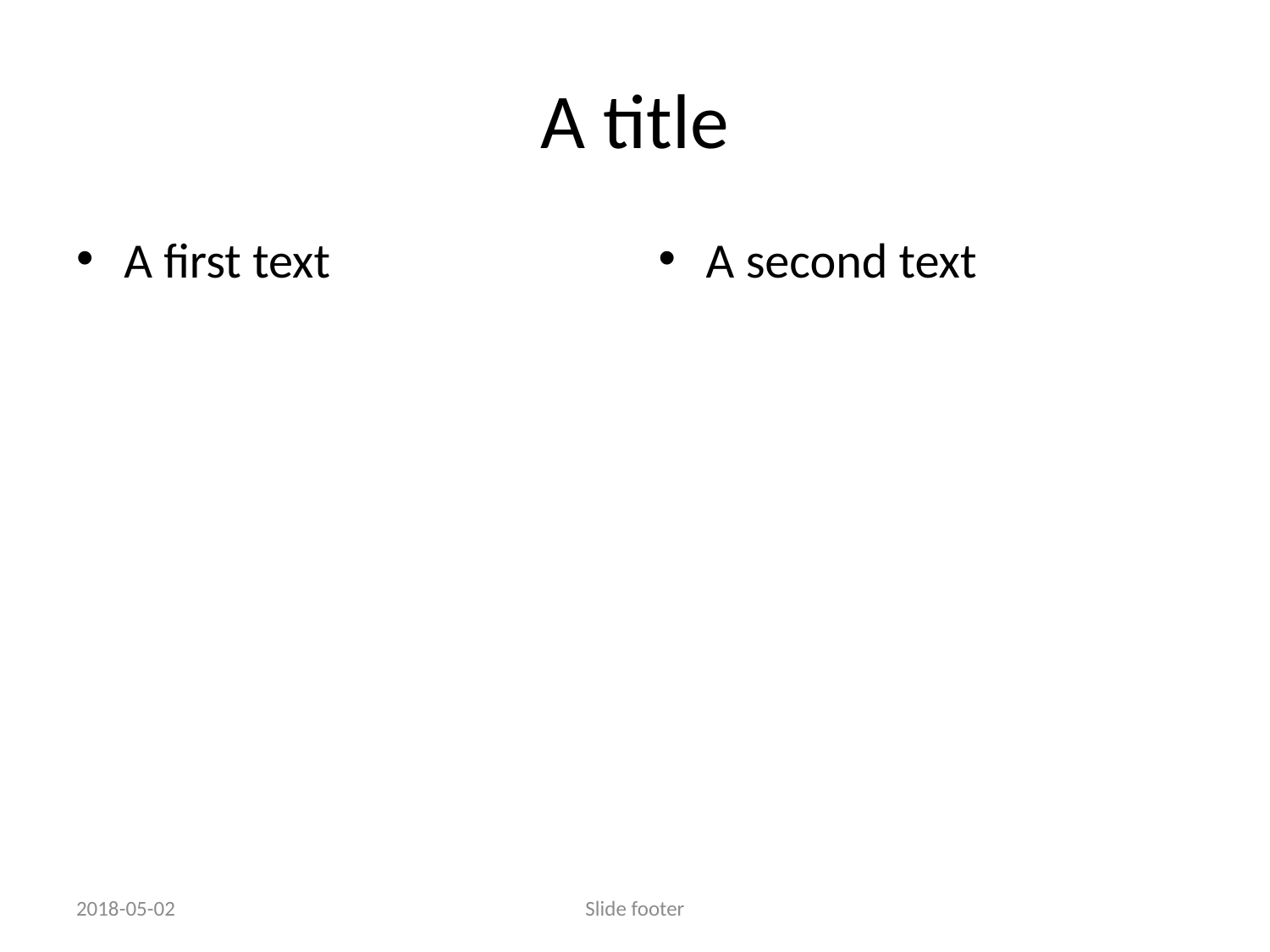

# A title
A first text
A second text
2018-05-02
Slide footer